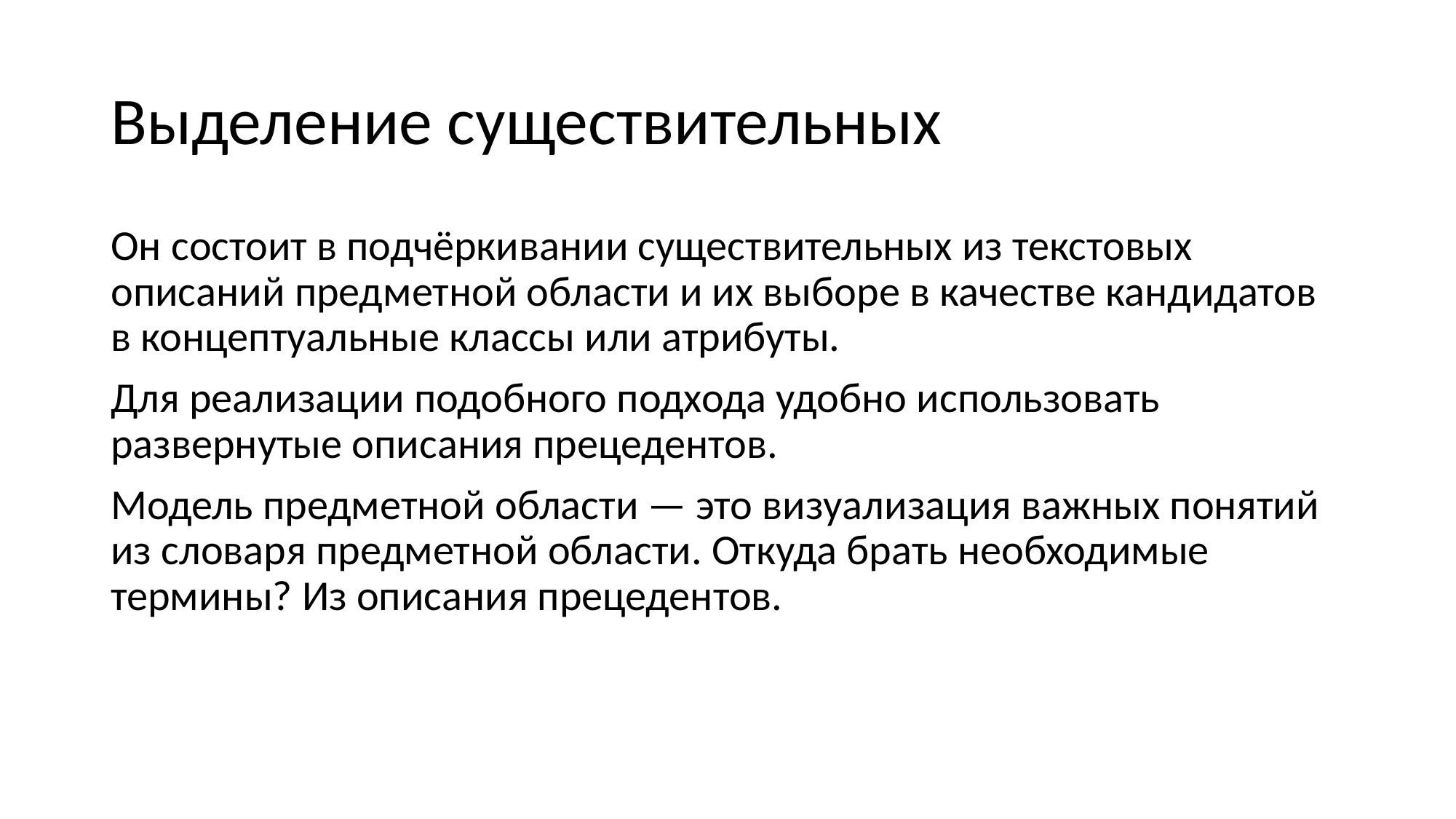

# Выделение существительных
Он состоит в подчёркивании существительных из текстовых описаний предметной области и их выборе в качестве кандидатов в концептуальные классы или атрибуты.
Для реализации подобного подхода удобно использовать развернутые описания прецедентов.
Модель предметной области — это визуализация важных понятий из словаря предметной области. Откуда брать необходимые термины? Из описания прецедентов.